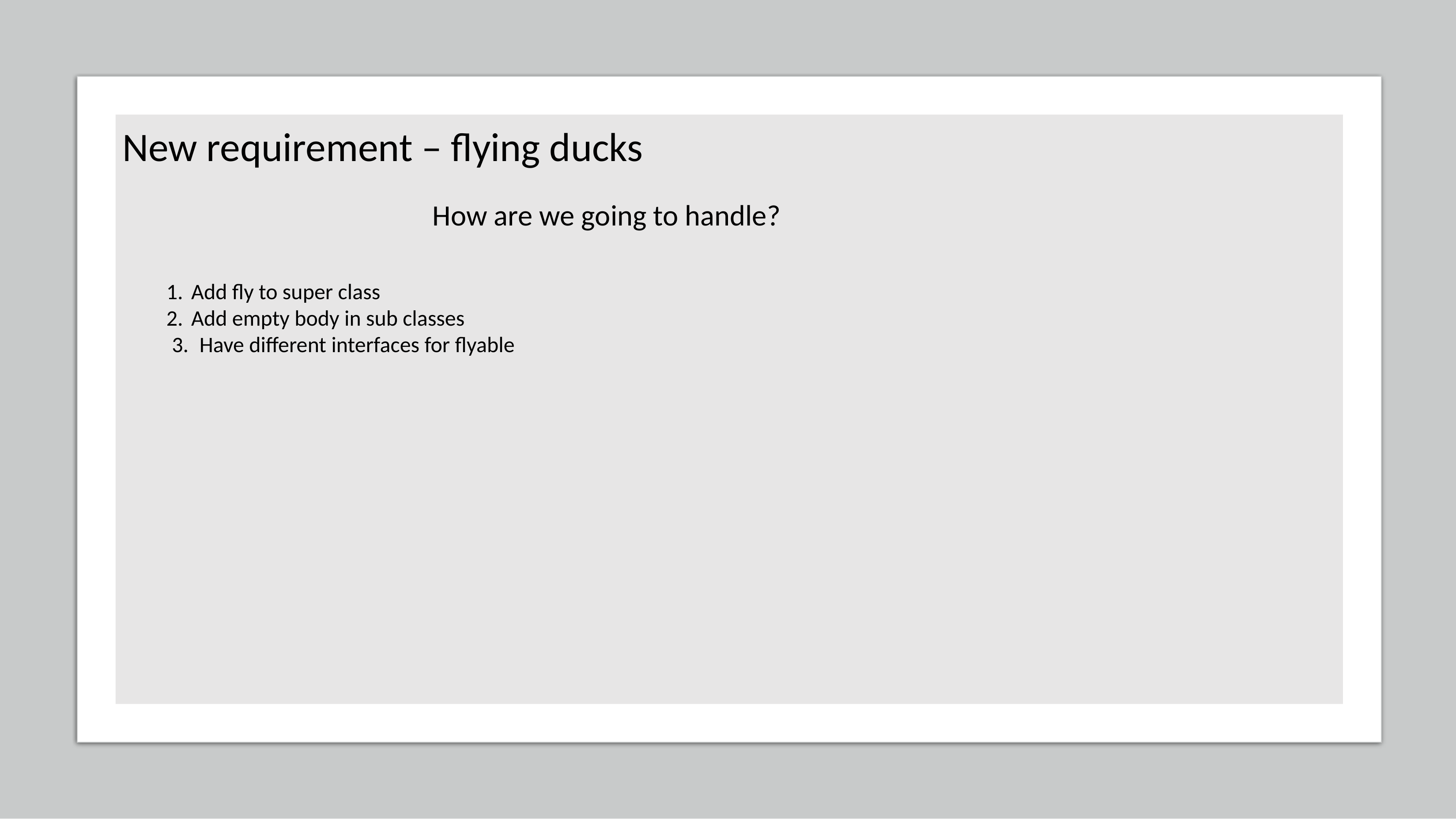

# New requirement – flying ducks

How are we going to handle?
Add fly to super class
Add empty body in sub classes
Have different interfaces for flyable